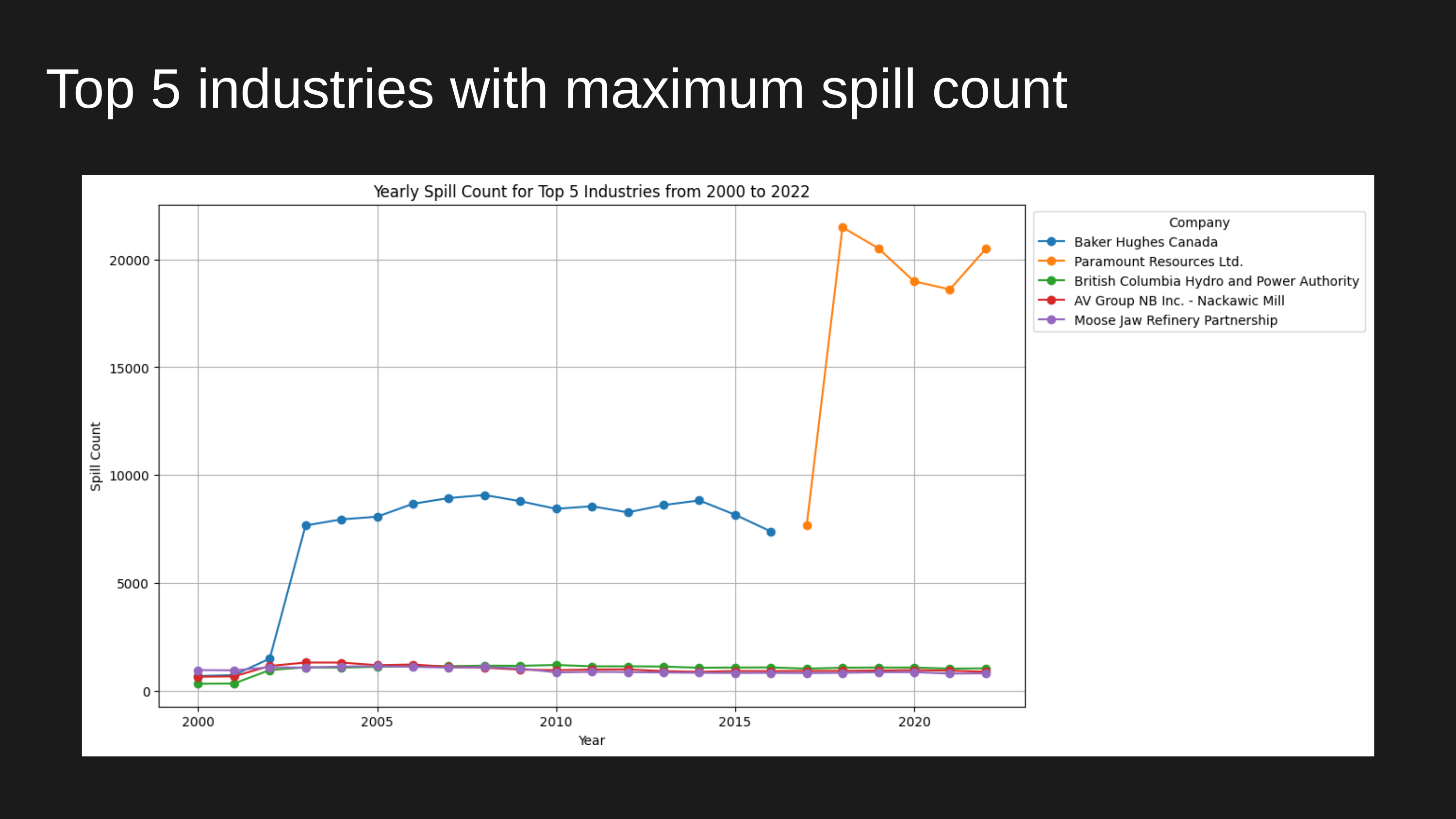

Top 5 industries with maximum spill count